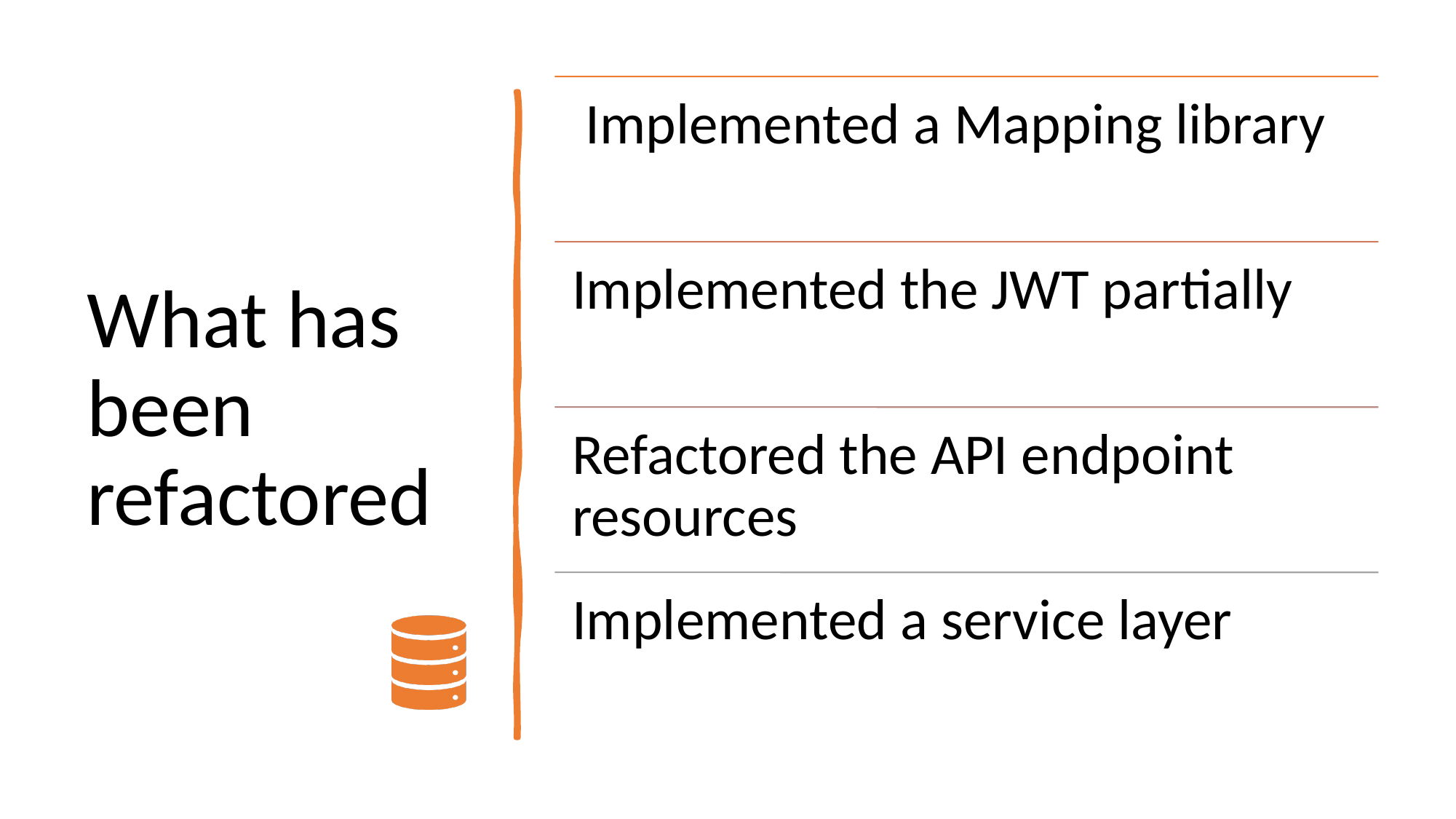

Implemented a Mapping library
Implemented the JWT partially
Refactored the API endpoint resources
Implemented a service layer
# What has been refactored